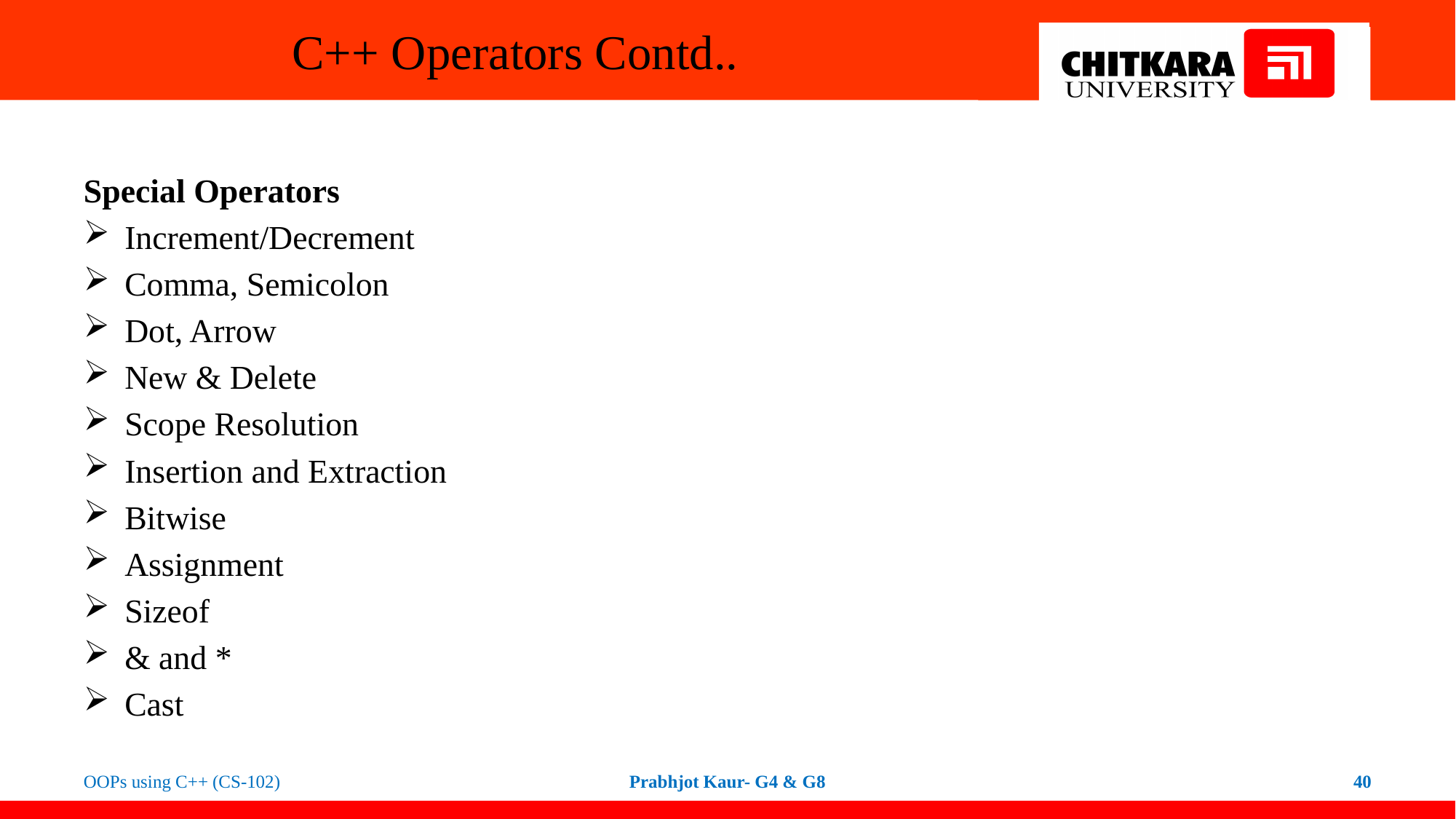

# C++ Operators Contd..
Special Operators
Increment/Decrement
Comma, Semicolon
Dot, Arrow
New & Delete
Scope Resolution
Insertion and Extraction
Bitwise
Assignment
Sizeof
& and *
Cast

OOPs using C++ (CS-102)
Prabhjot Kaur- G4 & G8
40